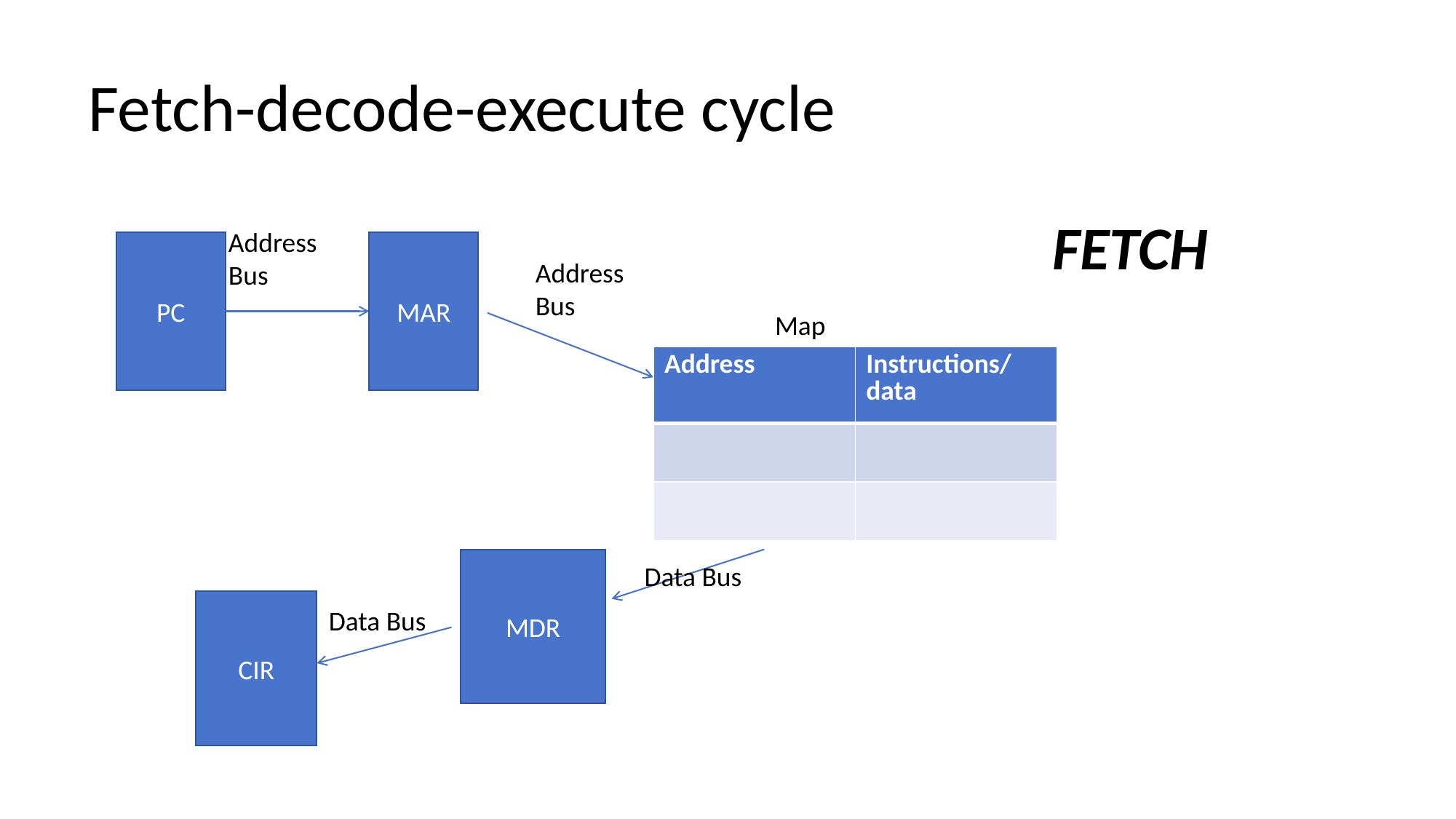

# Fetch-decode-execute cycle
FETCH
Address Bus
MAR
PC
Address Bus
Map
| Address | Instructions/data |
| --- | --- |
|  |  |
|  |  |
MDR
Data Bus
CIR
Data Bus